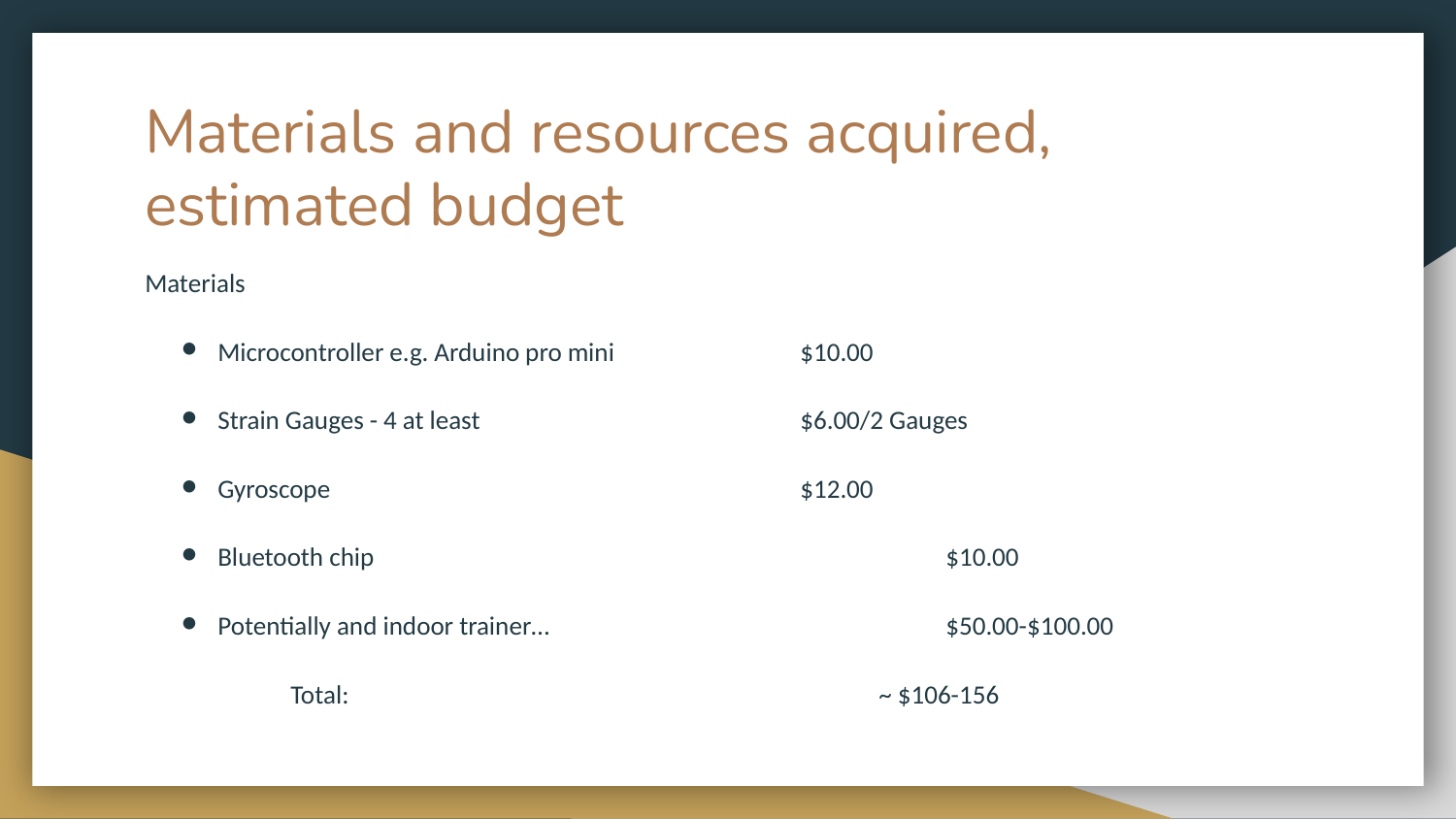

# Materials and resources acquired, estimated budget
Materials
Microcontroller e.g. Arduino pro mini 		$10.00
Strain Gauges - 4 at least 			$6.00/2 Gauges
Gyroscope				$12.00
Bluetooth chip				$10.00
Potentially and indoor trainer… 			$50.00-$100.00
	Total:				 ~ $106-156